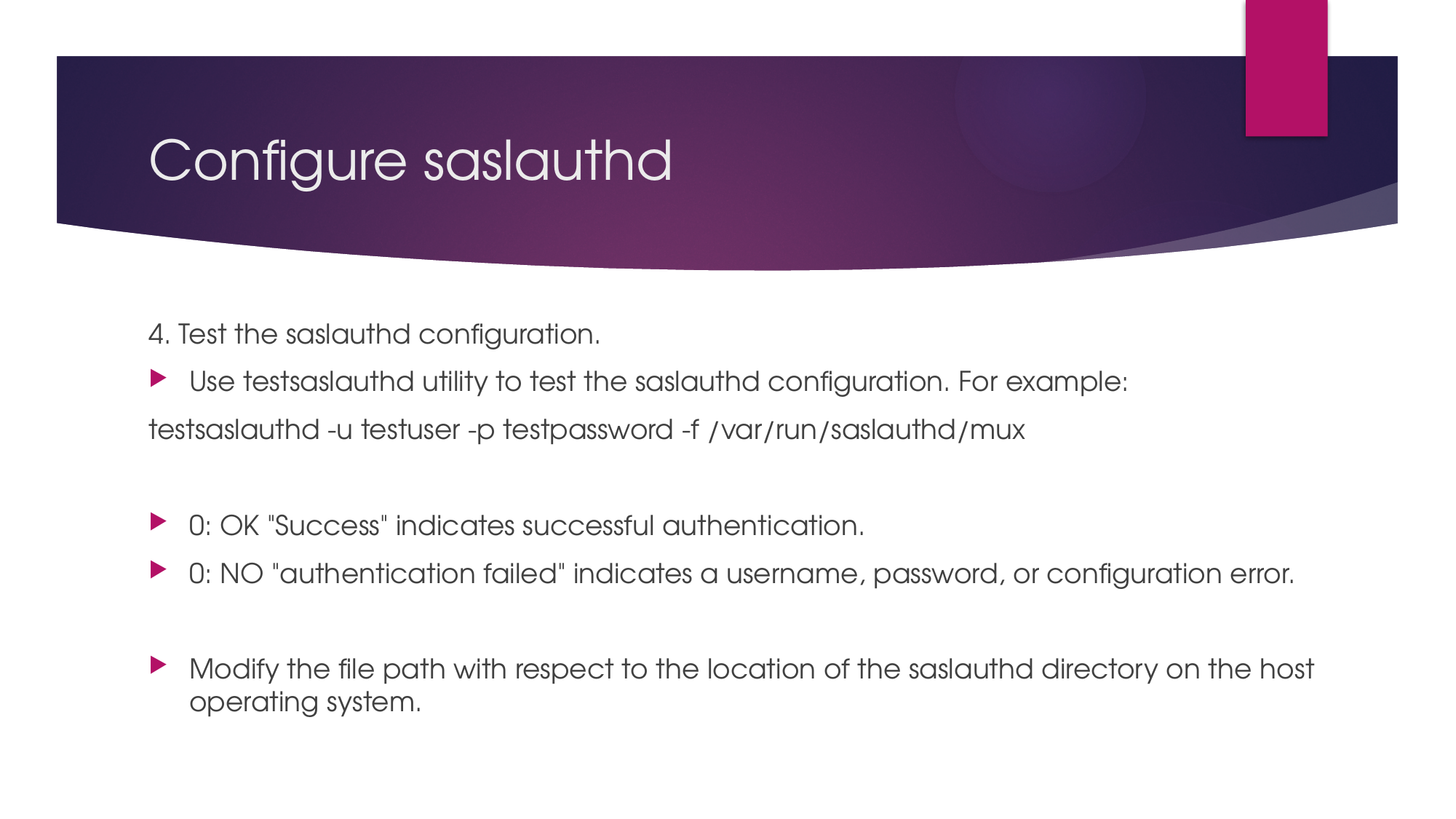

# Configure saslauthd
4. Test the saslauthd configuration.
Use testsaslauthd utility to test the saslauthd configuration. For example:
testsaslauthd -u testuser -p testpassword -f /var/run/saslauthd/mux

0: OK "Success" indicates successful authentication.
0: NO "authentication failed" indicates a username, password, or configuration error.

Modify the file path with respect to the location of the saslauthd directory on the host operating system.